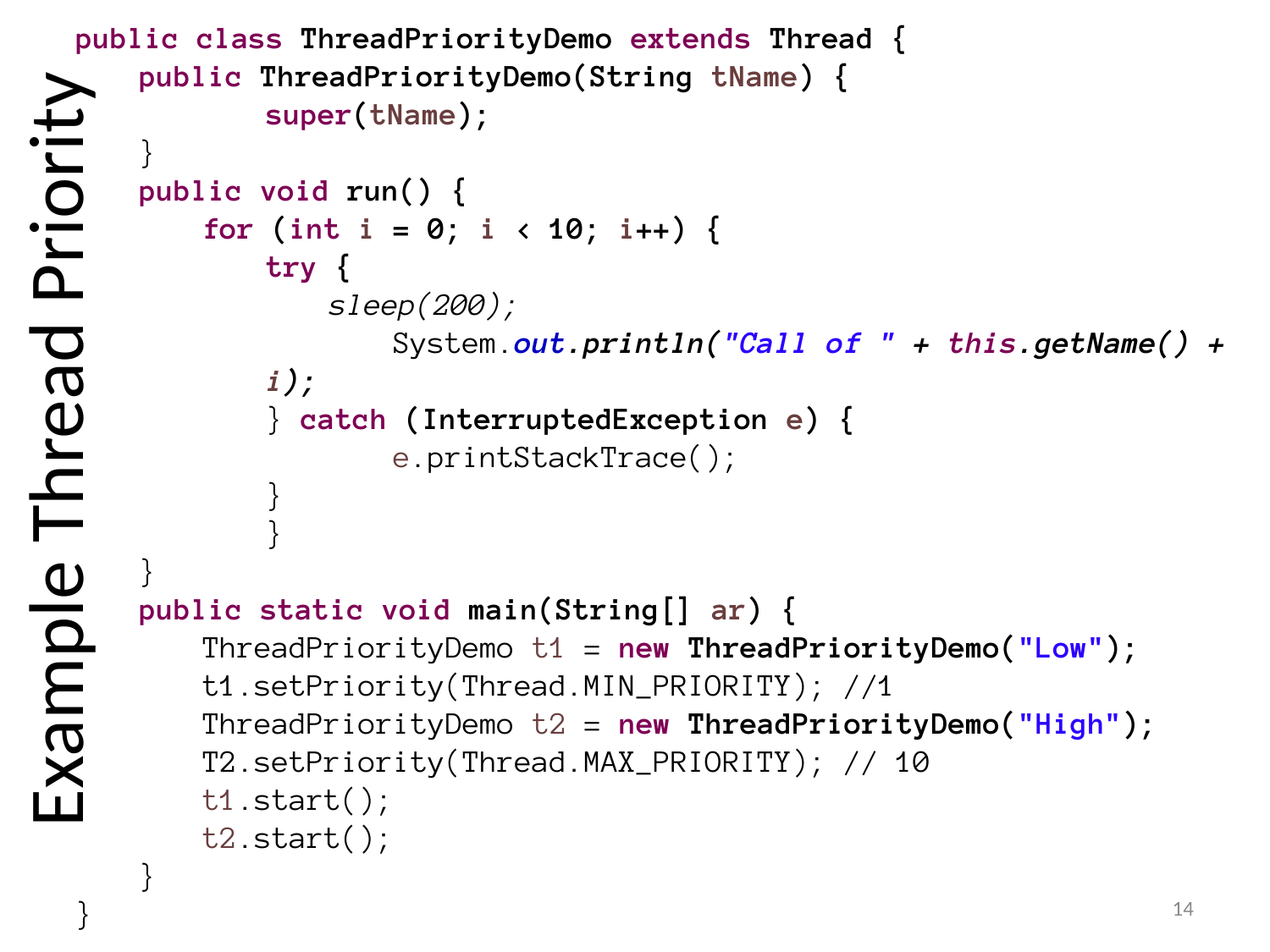

public class ThreadPriorityDemo extends Thread {
public ThreadPriorityDemo(String tName) {
	super(tName);
}
public void run() {
for (int i = 0; i < 10; i++) {
try {
sleep(200);
	System.out.println("Call of " + this.getName() + i);
} catch (InterruptedException e) {
	e.printStackTrace();
}
	}
}
public static void main(String[] ar) {
ThreadPriorityDemo t1 = new ThreadPriorityDemo("Low");
t1.setPriority(Thread.MIN_PRIORITY); //1
ThreadPriorityDemo t2 = new ThreadPriorityDemo("High");
T2.setPriority(Thread.MAX_PRIORITY); // 10
t1.start();
t2.start();
}
}
Example Thread Priority
14